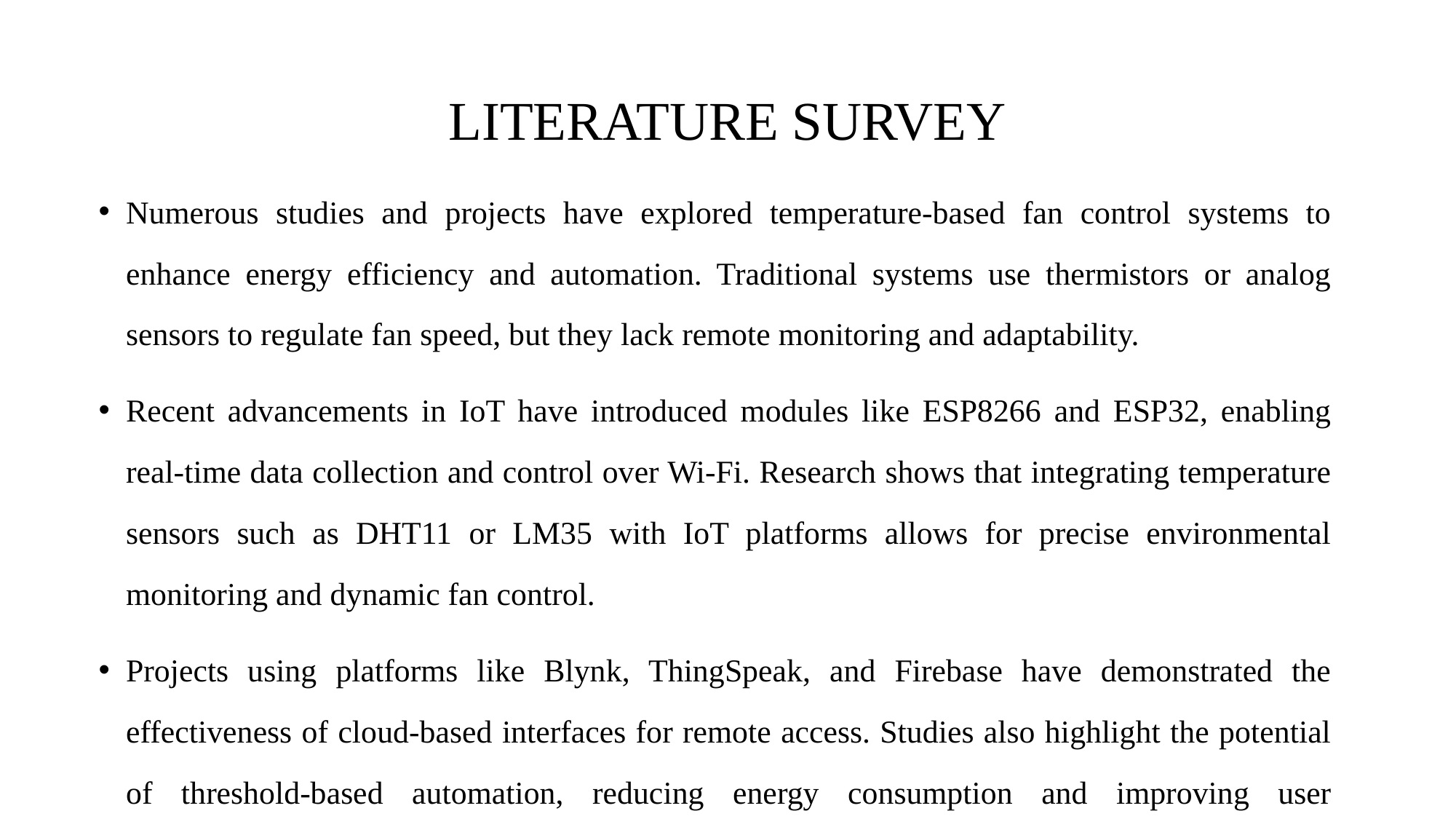

# LITERATURE SURVEY
Numerous studies and projects have explored temperature-based fan control systems to enhance energy efficiency and automation. Traditional systems use thermistors or analog sensors to regulate fan speed, but they lack remote monitoring and adaptability.
Recent advancements in IoT have introduced modules like ESP8266 and ESP32, enabling real-time data collection and control over Wi-Fi. Research shows that integrating temperature sensors such as DHT11 or LM35 with IoT platforms allows for precise environmental monitoring and dynamic fan control.
Projects using platforms like Blynk, ThingSpeak, and Firebase have demonstrated the effectiveness of cloud-based interfaces for remote access. Studies also highlight the potential of threshold-based automation, reducing energy consumption and improving user convenience.